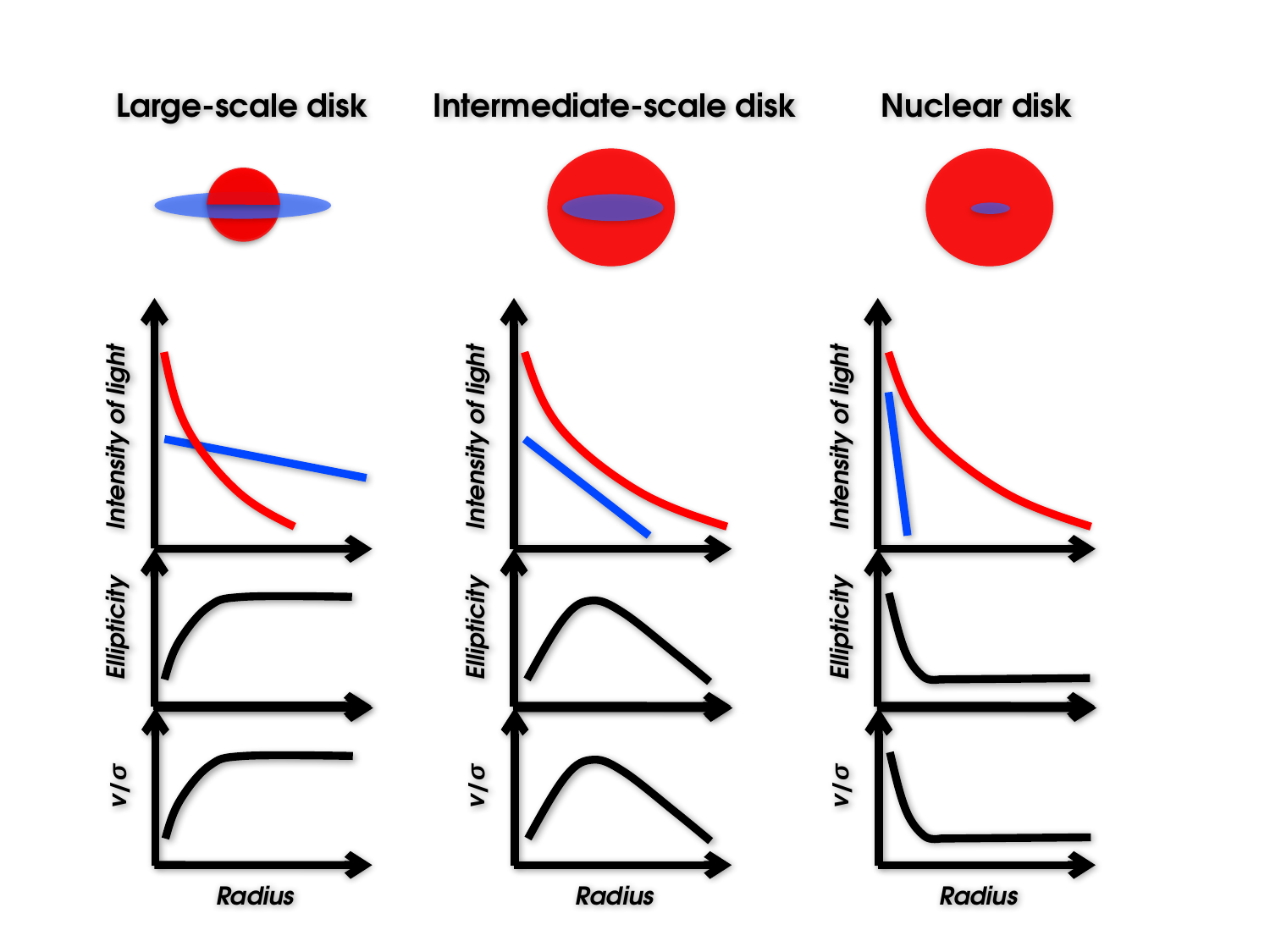

Large-scale disk
Intermediate-scale disk
Nuclear disk

Intensity of light
Intensity of light
Intensity of light

Ellipticity
Ellipticity
Ellipticity

v/σ
v/σ
v/σ
Radius
Radius
Radius